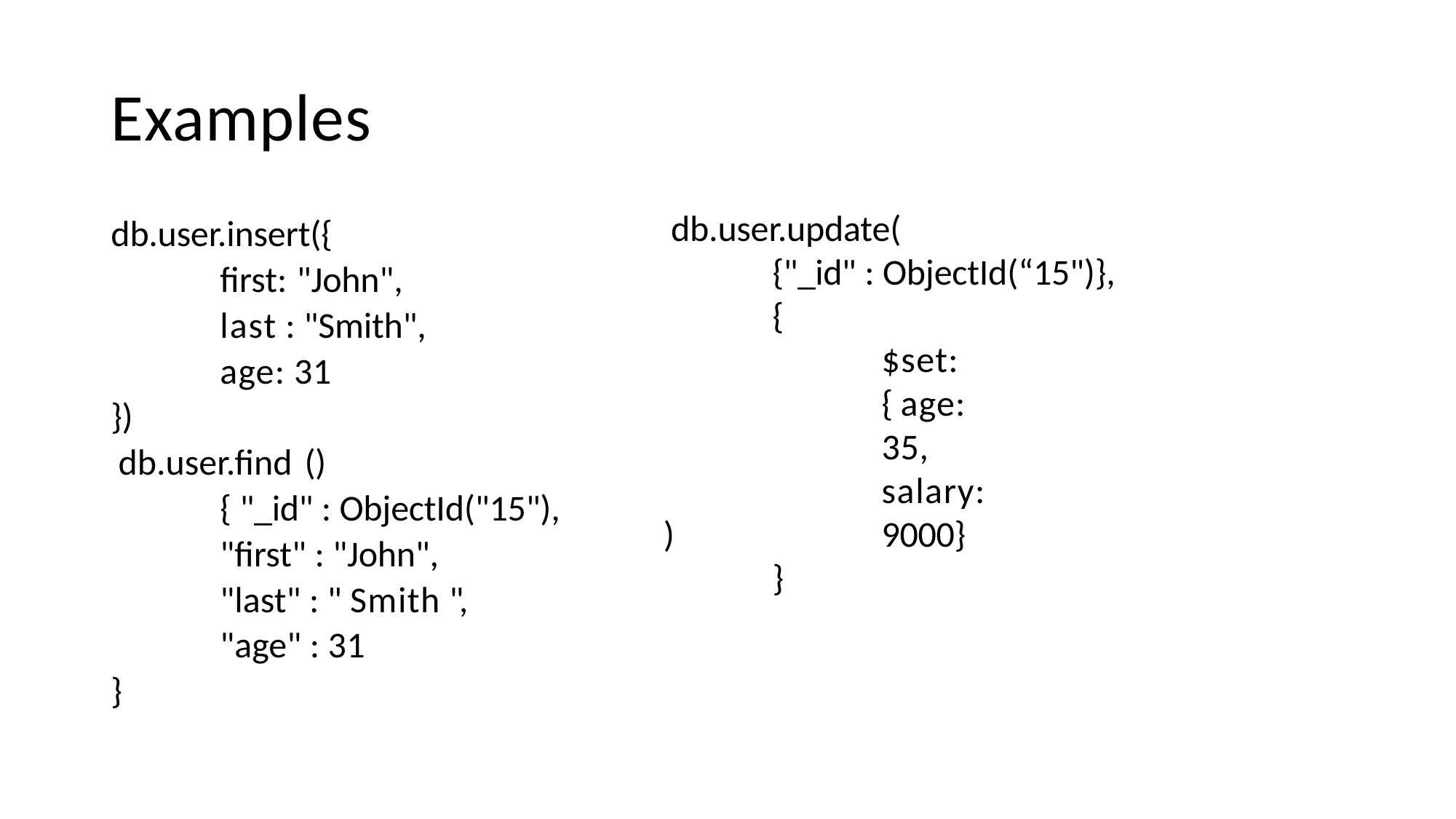

# Examples
db.user.update(
{"_id" : ObjectId(“15")},
{
$set: { age: 35,
salary: 9000}
}
db.user.insert({
first: "John",
last : "Smith",
age: 31
})
db.user.find ()
{ "_id" : ObjectId("15"),
"first" : "John",
"last" : " Smith ", "age" : 31
}
)